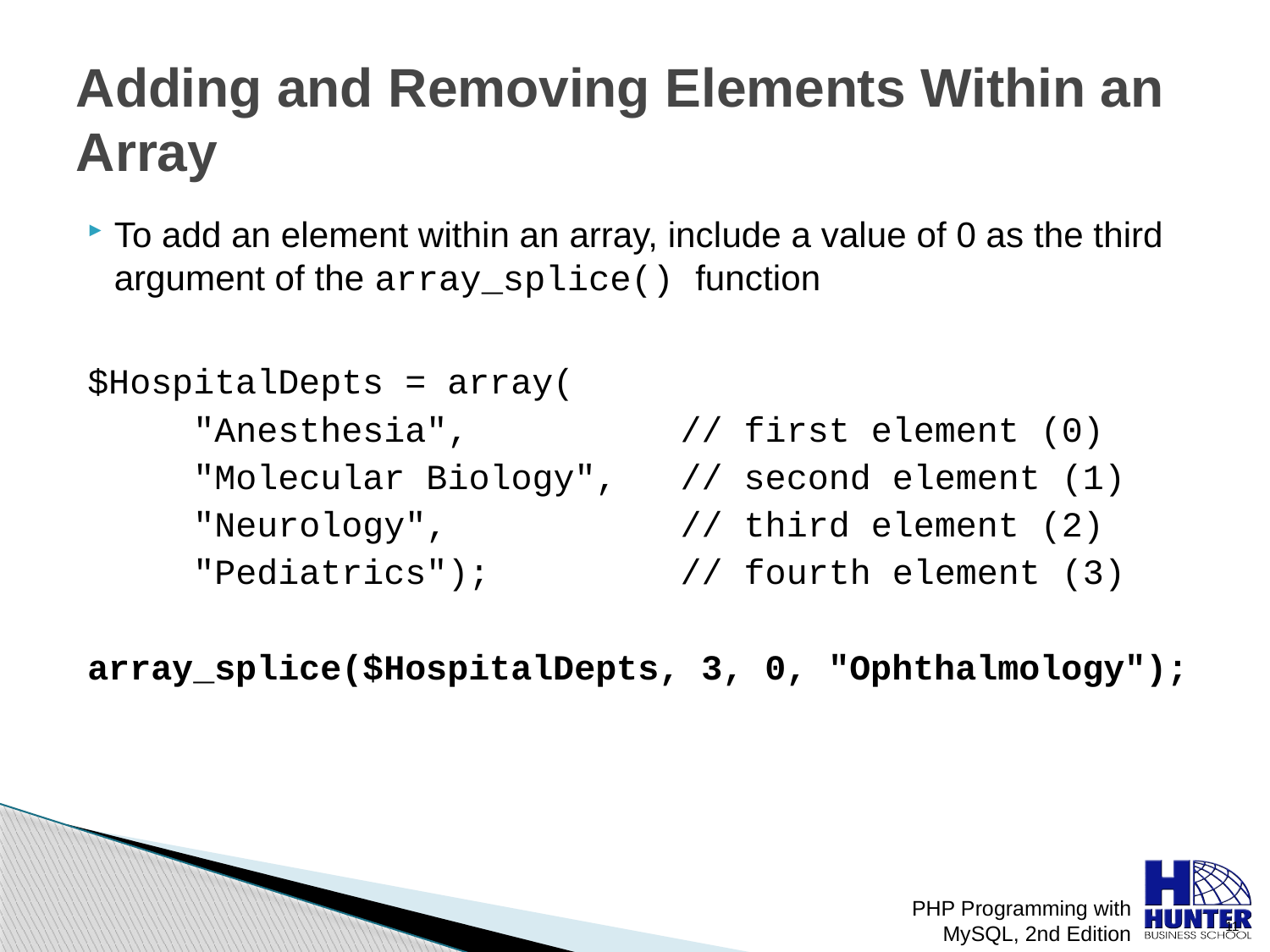

# Adding and Removing Elements Within an Array
To add an element within an array, include a value of 0 as the third argument of the array_splice() function

$HospitalDepts = array(
     "Anesthesia",          // first element (0)
     "Molecular Biology",   // second element (1)
     "Neurology",           // third element (2)
     "Pediatrics");         // fourth element (3)

array_splice($HospitalDepts, 3, 0, "Ophthalmology");
PHP Programming with MySQL, 2nd Edition
 11